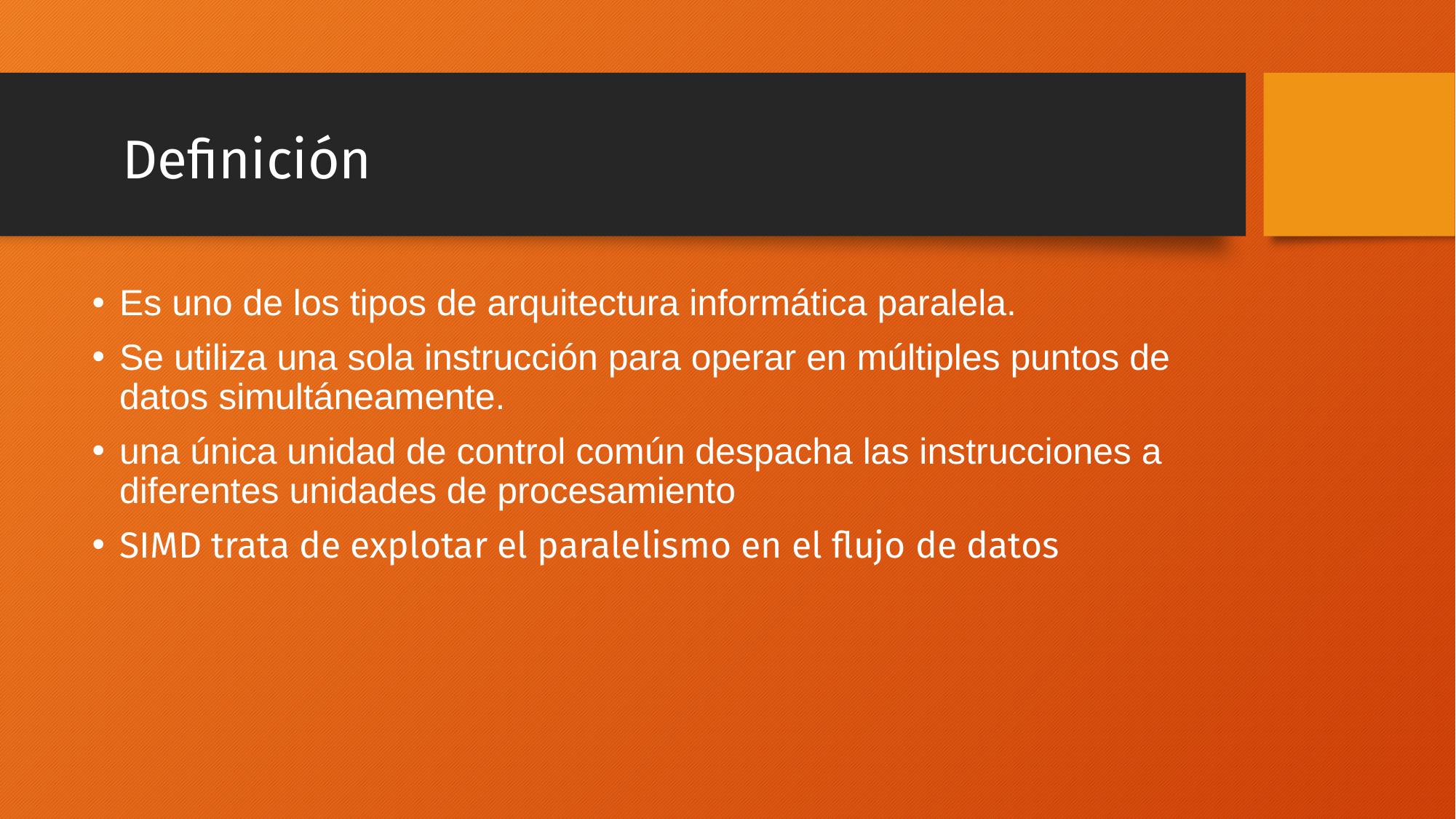

# Definición
Es uno de los tipos de arquitectura informática paralela.
Se utiliza una sola instrucción para operar en múltiples puntos de datos simultáneamente.
una única unidad de control común despacha las instrucciones a diferentes unidades de procesamiento
SIMD trata de explotar el paralelismo en el flujo de datos